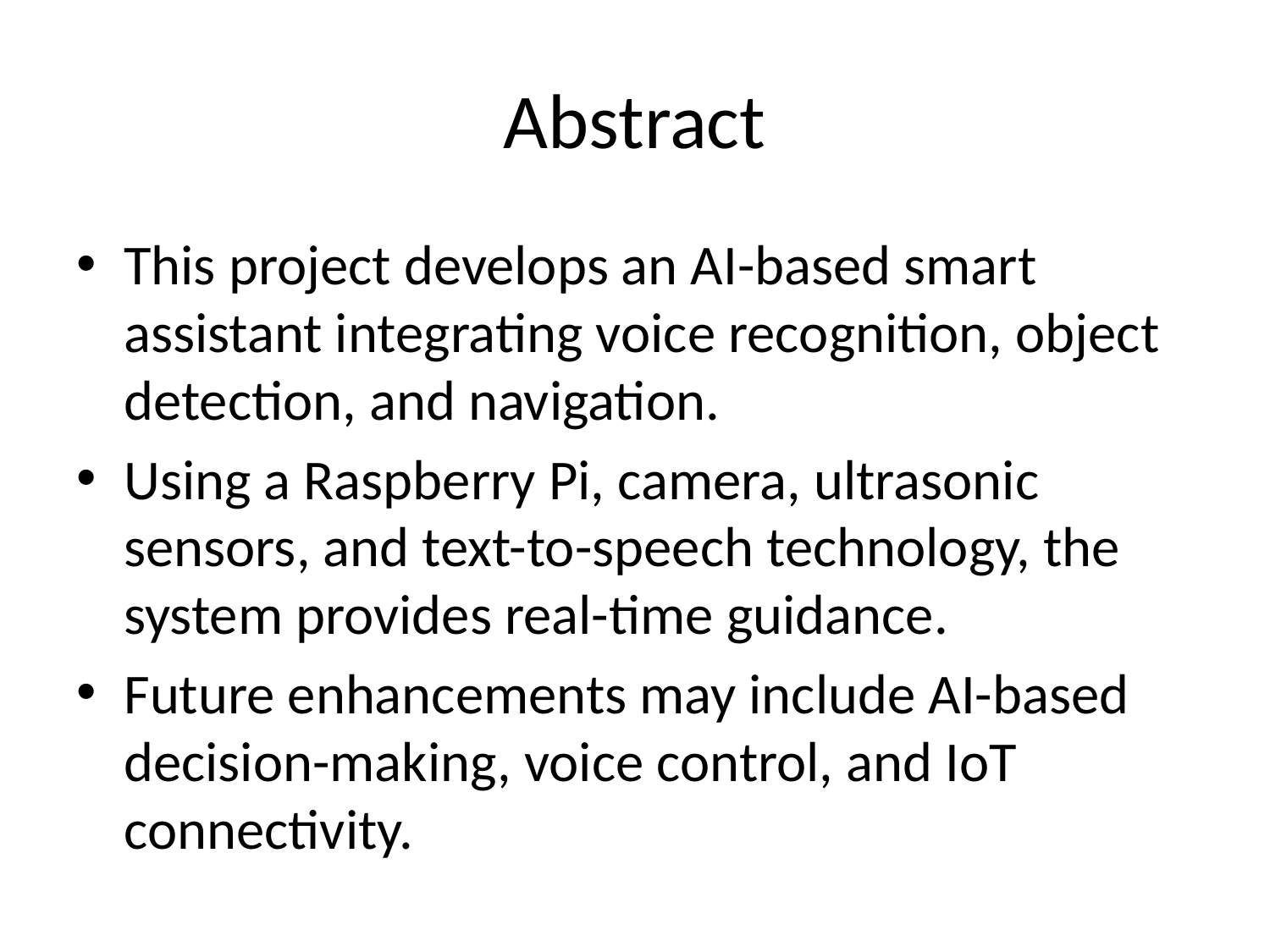

# Abstract
This project develops an AI-based smart assistant integrating voice recognition, object detection, and navigation.
Using a Raspberry Pi, camera, ultrasonic sensors, and text-to-speech technology, the system provides real-time guidance.
Future enhancements may include AI-based decision-making, voice control, and IoT connectivity.